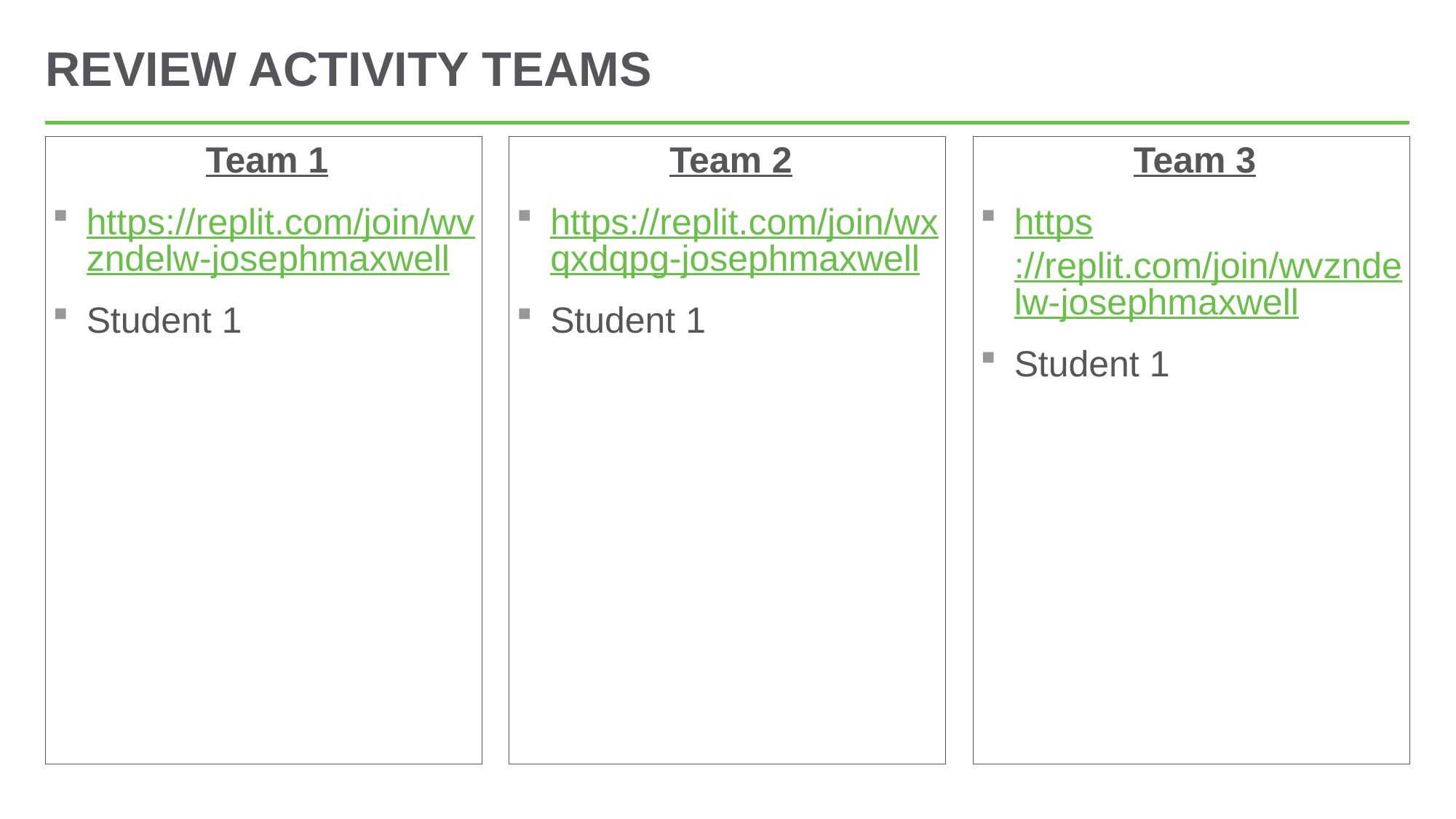

# Review Activity Teams
Team 1
https://replit.com/join/wvzndelw-josephmaxwell
Student 1

Team 2
https://replit.com/join/wxqxdqpg-josephmaxwell
Student 1

Team 3
https://replit.com/join/wvzndelw-josephmaxwell
Student 1